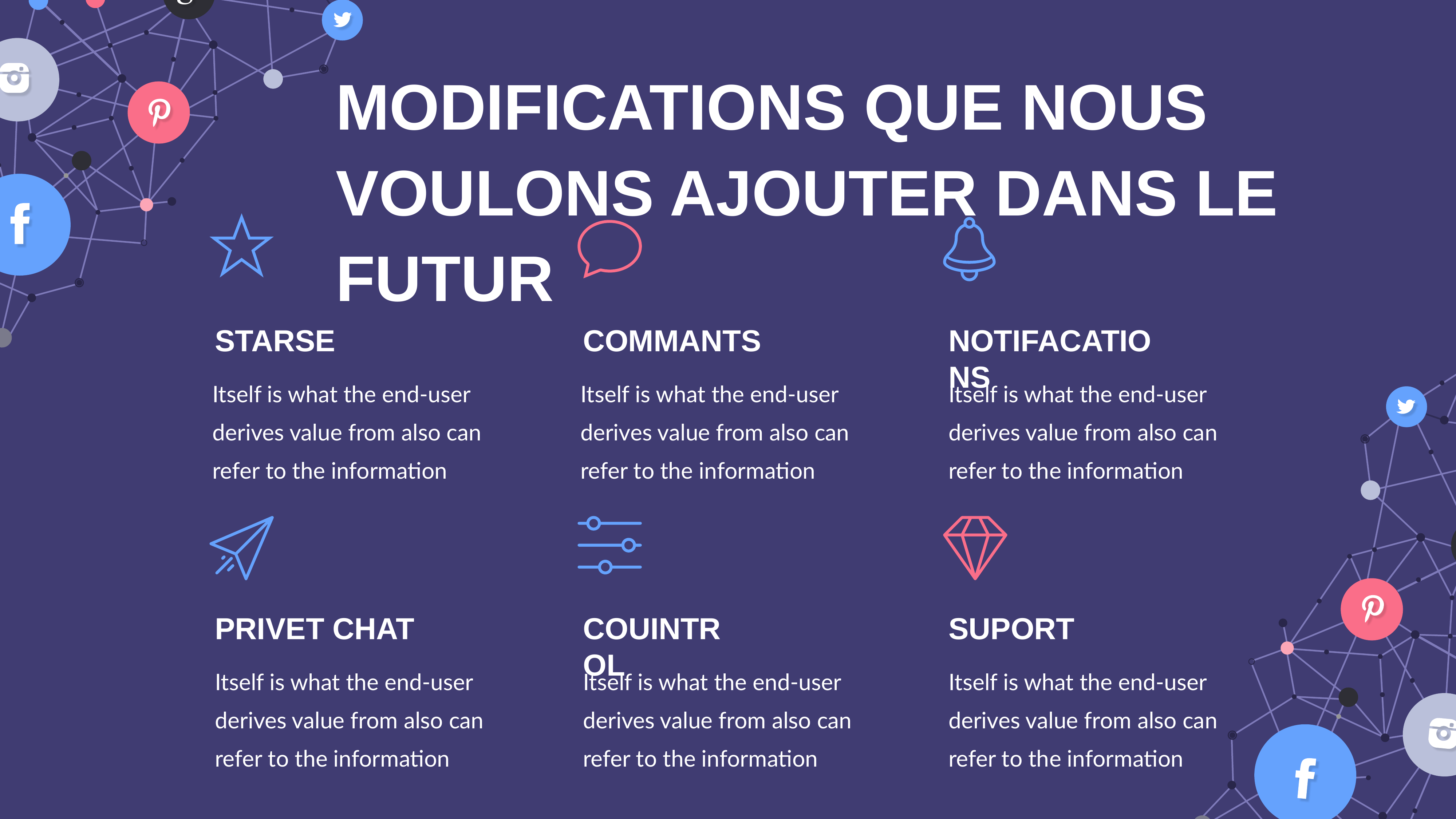

MODIFICATIONS QUE NOUS VOULONS AJOUTER DANS LE FUTUR

STARSE
COMMANTS
NOTIFACATIONS
Itself is what the end-user derives value from also can refer to the information
Itself is what the end-user derives value from also can refer to the information
Itself is what the end-user derives value from also can refer to the information

COUINTROL
SUPORT
PRIVET CHAT
Itself is what the end-user derives value from also can refer to the information
Itself is what the end-user derives value from also can refer to the information
Itself is what the end-user derives value from also can refer to the information